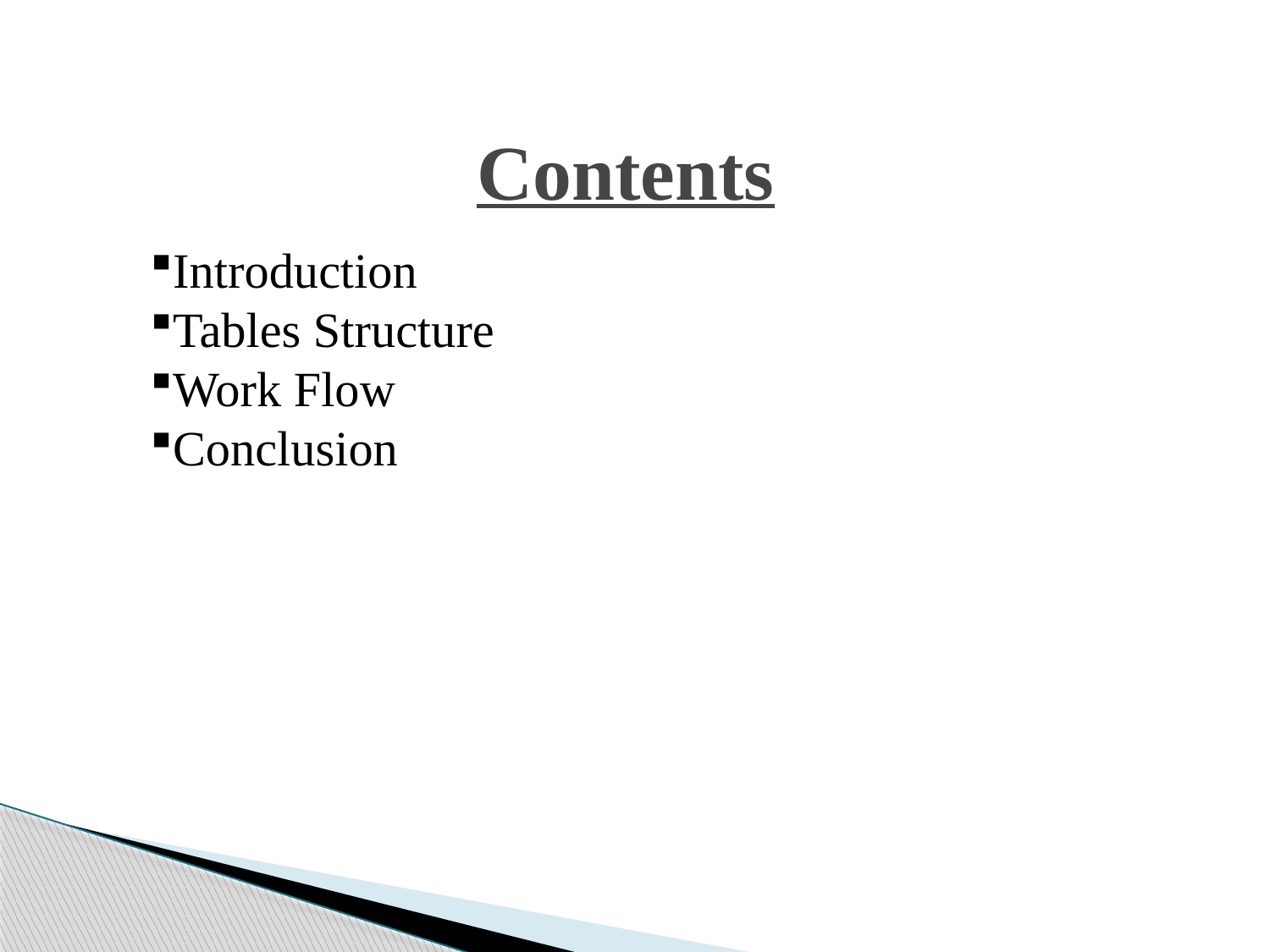

Contents
Introduction
Tables Structure
Work Flow
Conclusion